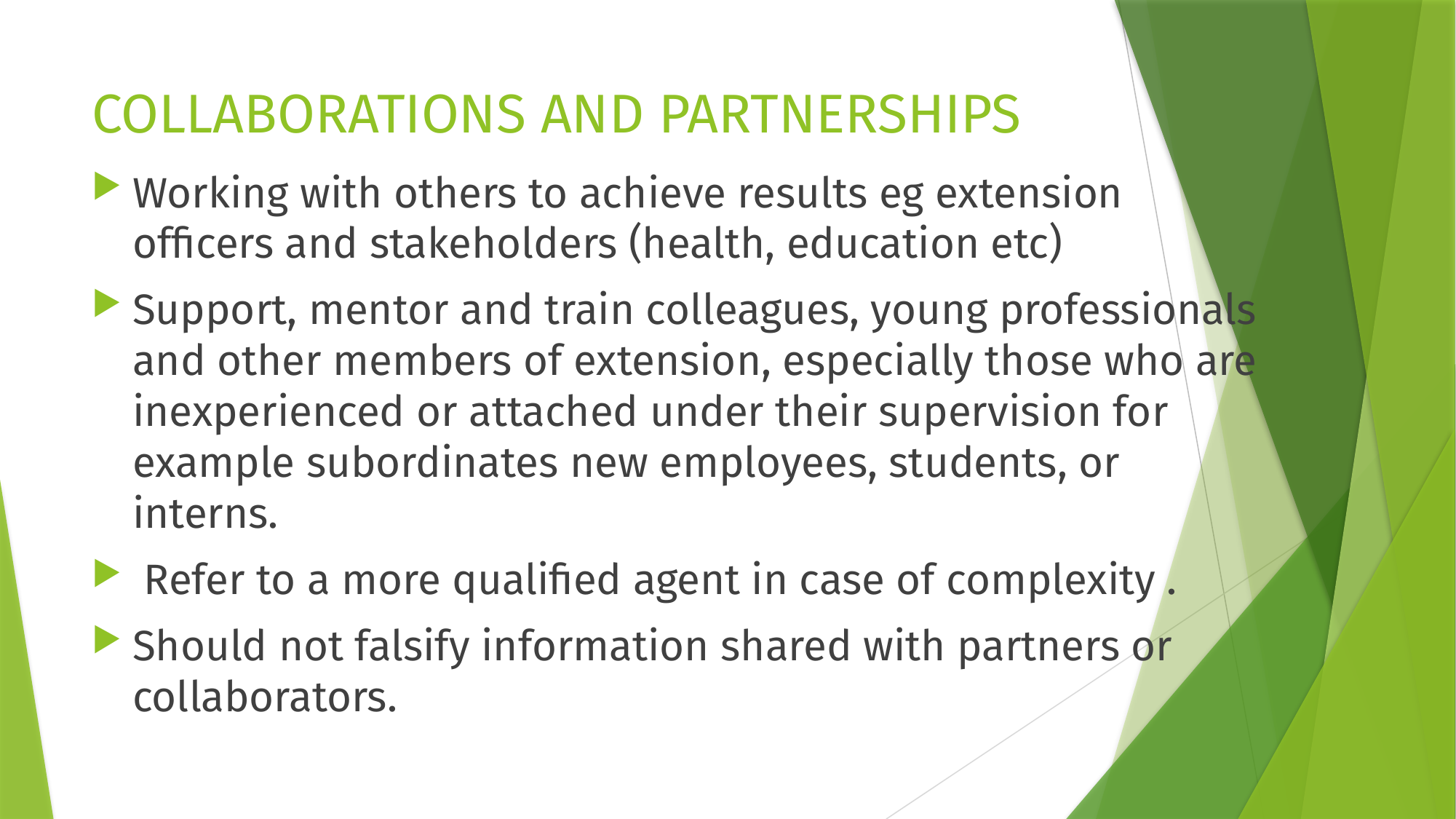

# COLLABORATIONS AND PARTNERSHIPS
Working with others to achieve results eg extension officers and stakeholders (health, education etc)
Support, mentor and train colleagues, young professionals and other members of extension, especially those who are inexperienced or attached under their supervision for example subordinates new employees, students, or interns.
 Refer to a more qualified agent in case of complexity .
Should not falsify information shared with partners or collaborators.